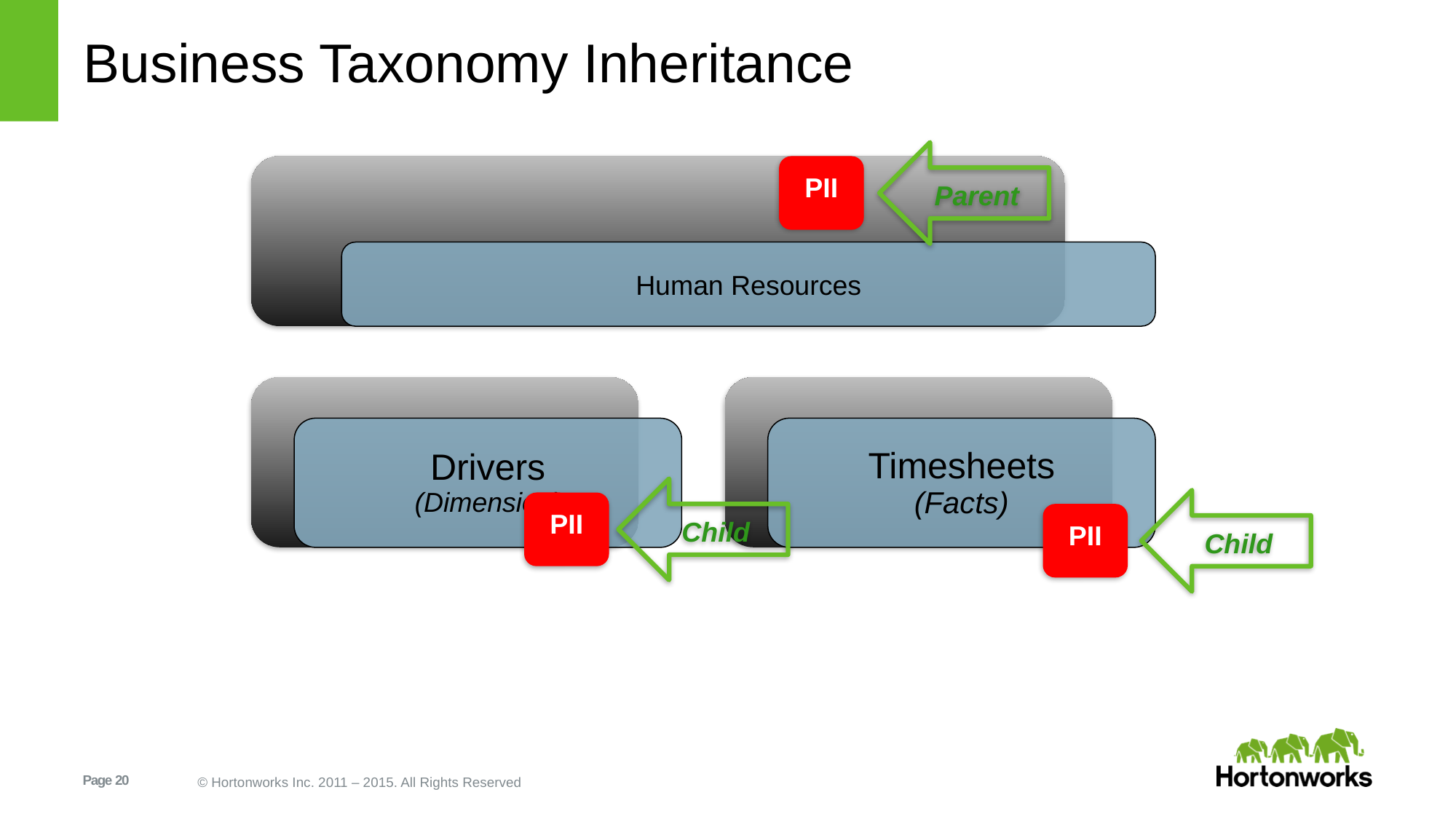

# Business Taxonomy Inheritance
Parent
Human Resources
Drivers
(Dimension)
Timesheets
(Facts)
PII

Child
Child
PII
PII